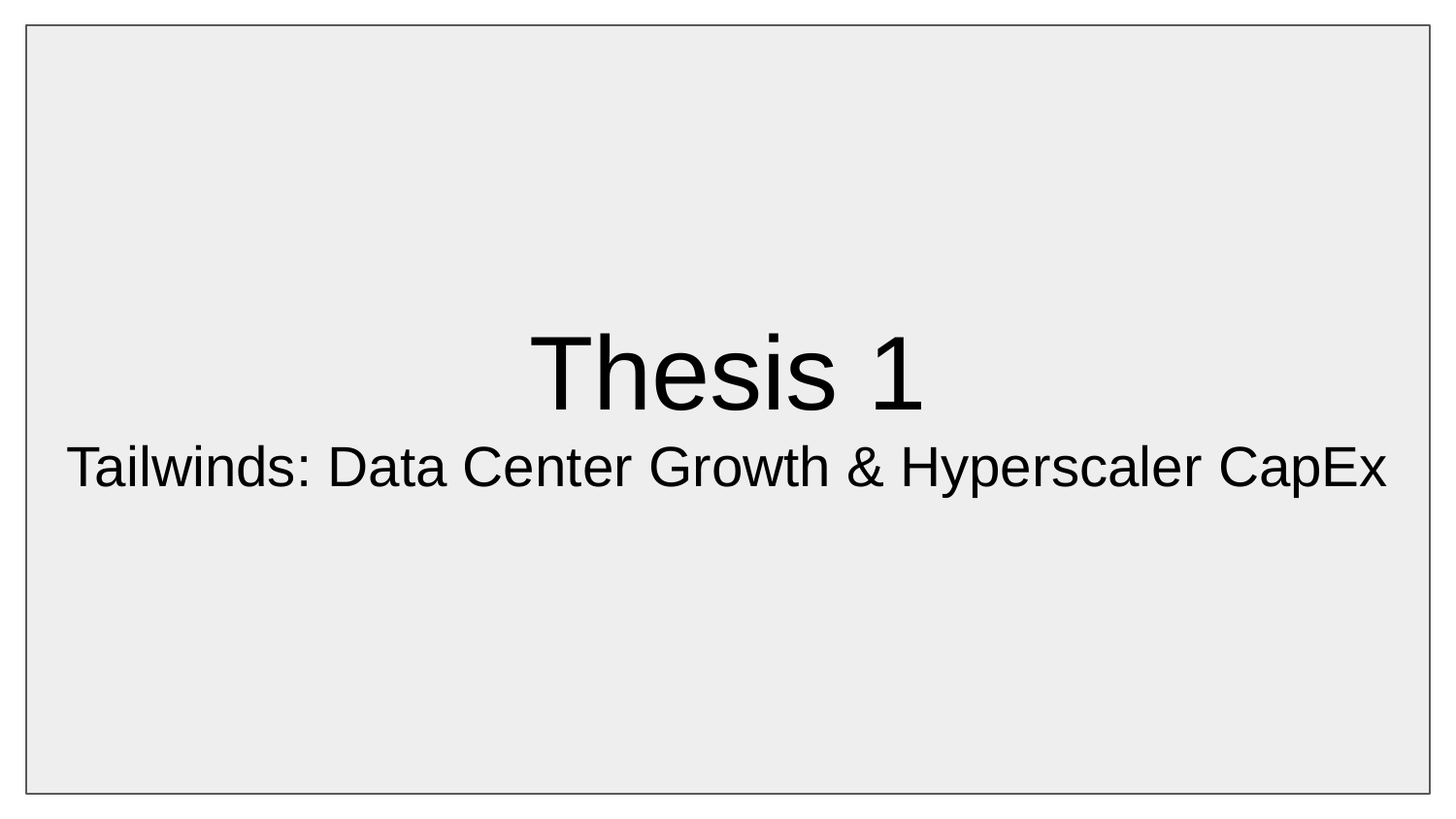

# Thesis 1
Tailwinds: Data Center Growth & Hyperscaler CapEx